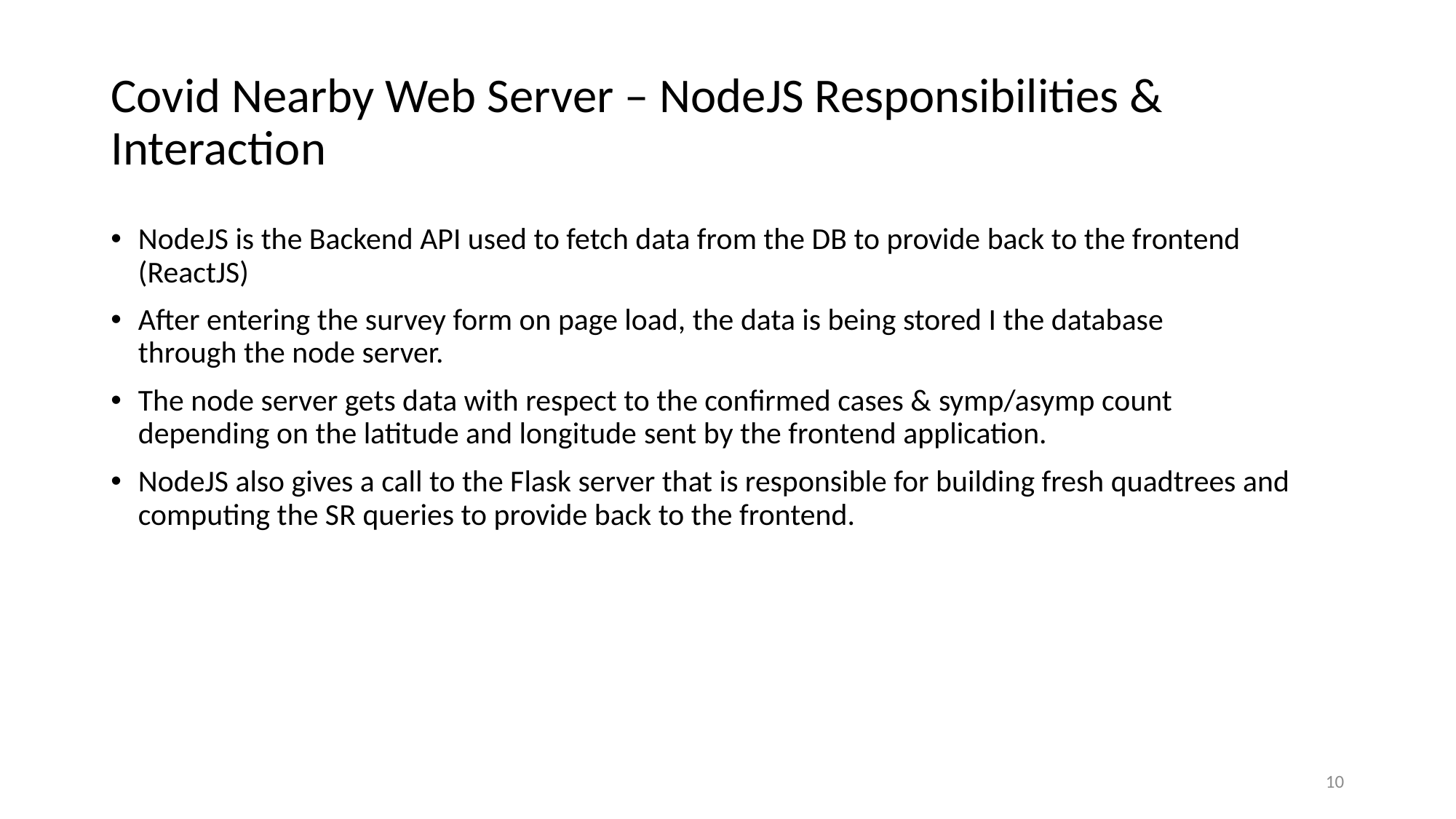

# Covid Nearby Web Server – NodeJS Responsibilities & Interaction
NodeJS is the Backend API used to fetch data from the DB to provide back to the frontend (ReactJS)
After entering the survey form on page load, the data is being stored I the database through the node server.
The node server gets data with respect to the confirmed cases & symp/asymp count depending on the latitude and longitude sent by the frontend application.
NodeJS also gives a call to the Flask server that is responsible for building fresh quadtrees and computing the SR queries to provide back to the frontend.
10